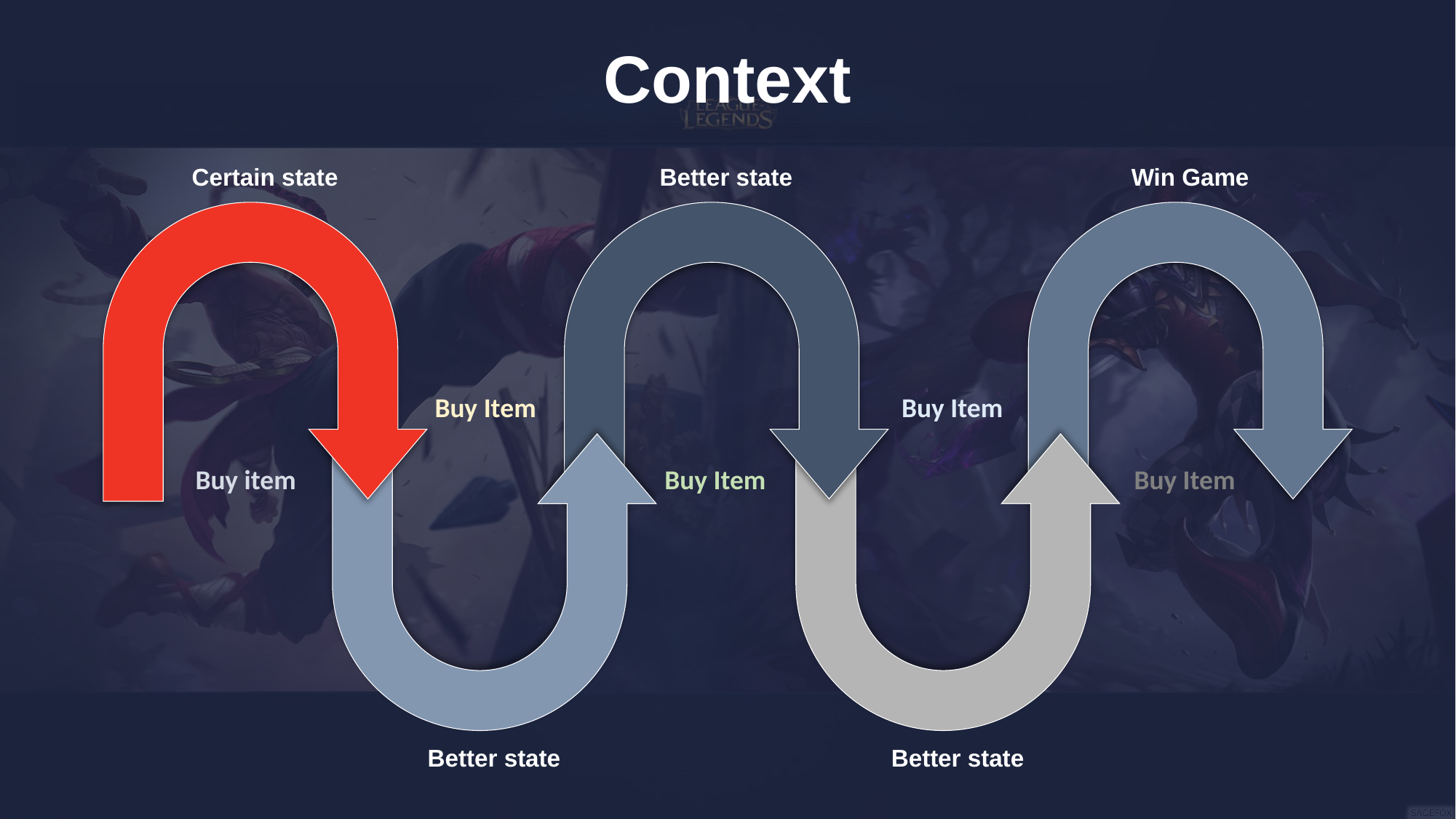

Context
Certain state
Better state
Win Game

Buy Item
Buy Item

Buy item
Buy Item
Buy Item
Better state
Better state